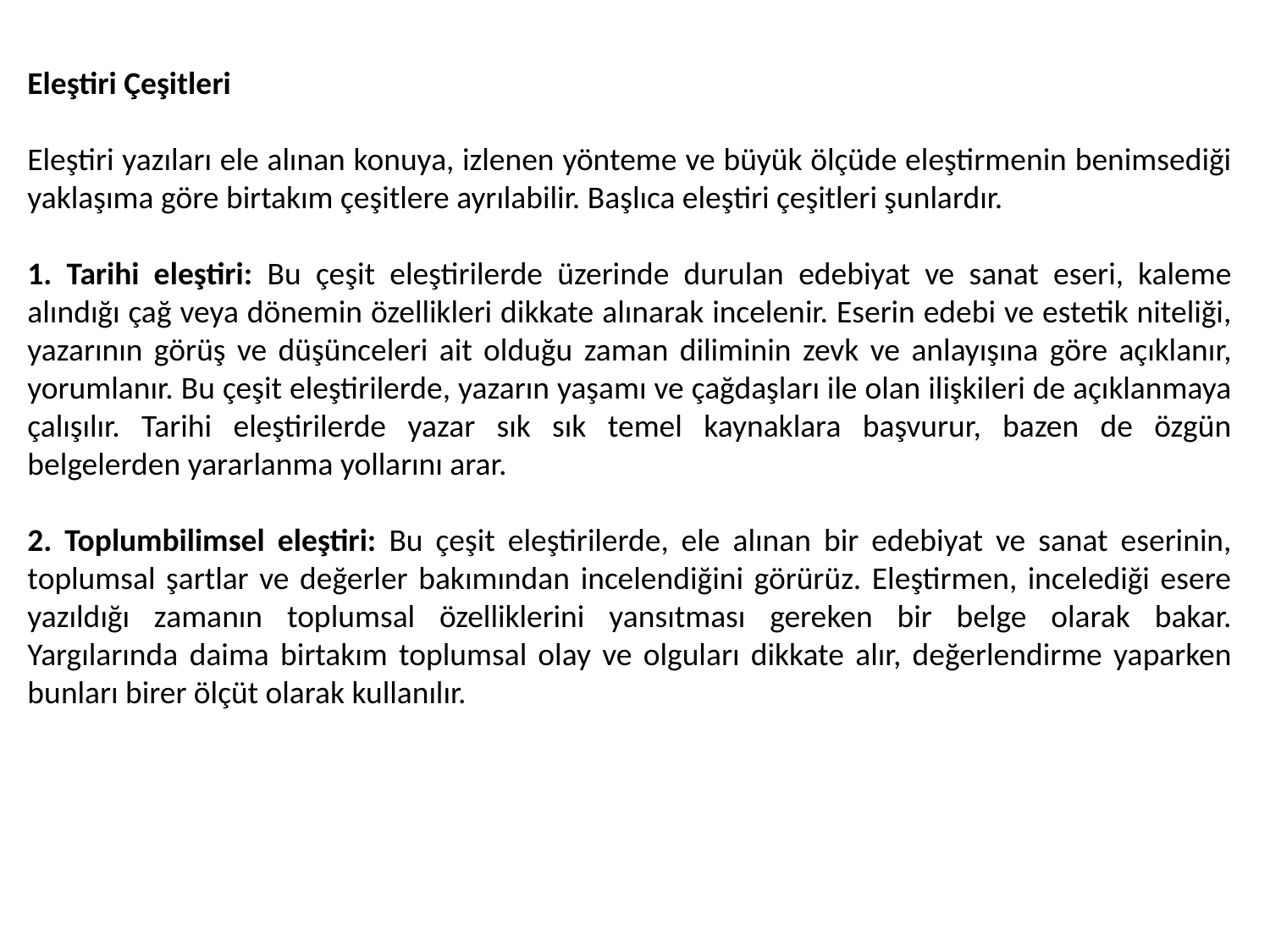

Eleştiri Çeşitleri

Eleştiri yazıları ele alınan konuya, izlenen yönteme ve büyük ölçüde eleştirmenin benimsediği yaklaşıma göre birtakım çeşitlere ayrılabilir. Başlıca eleştiri çeşitleri şunlardır.

1. Tarihi eleştiri: Bu çeşit eleştirilerde üzerinde durulan edebiyat ve sanat eseri, kaleme alındığı çağ veya dönemin özellikleri dikkate alınarak incelenir. Eserin edebi ve estetik niteliği, yazarının görüş ve düşünceleri ait olduğu zaman diliminin zevk ve anlayışına göre açıklanır, yorumlanır. Bu çeşit eleştirilerde, yazarın yaşamı ve çağdaşları ile olan ilişkileri de açıklanmaya çalışılır. Tarihi eleştirilerde yazar sık sık temel kaynaklara başvurur, bazen de özgün belgelerden yararlanma yollarını arar.

2. Toplumbilimsel eleştiri: Bu çeşit eleştirilerde, ele alınan bir edebiyat ve sanat eserinin, toplumsal şartlar ve değerler bakımından incelendiğini görürüz. Eleştirmen, incelediği esere yazıldığı zamanın toplumsal özelliklerini yansıtması gereken bir belge olarak bakar. Yargılarında daima birtakım toplumsal olay ve olguları dikkate alır, değerlendirme yaparken bunları birer ölçüt olarak kullanılır.